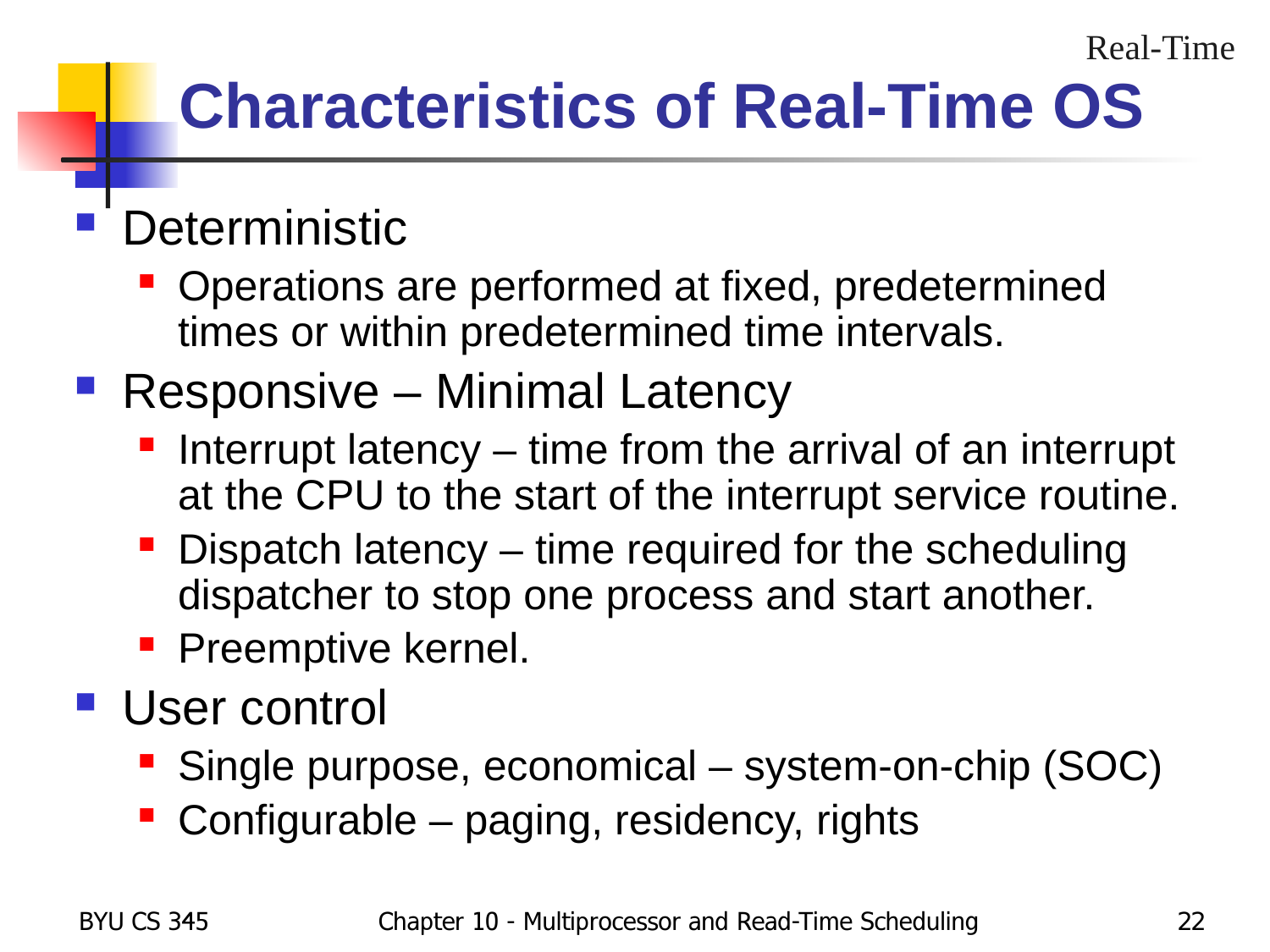

Real-Time
Characteristics of Real-Time OS
Deterministic
Operations are performed at fixed, predetermined times or within predetermined time intervals.
Responsive – Minimal Latency
Interrupt latency – time from the arrival of an interrupt at the CPU to the start of the interrupt service routine.
Dispatch latency – time required for the scheduling dispatcher to stop one process and start another.
Preemptive kernel.
User control
Single purpose, economical – system-on-chip (SOC)
Configurable – paging, residency, rights
BYU CS 345
Chapter 10 - Multiprocessor and Read-Time Scheduling
22